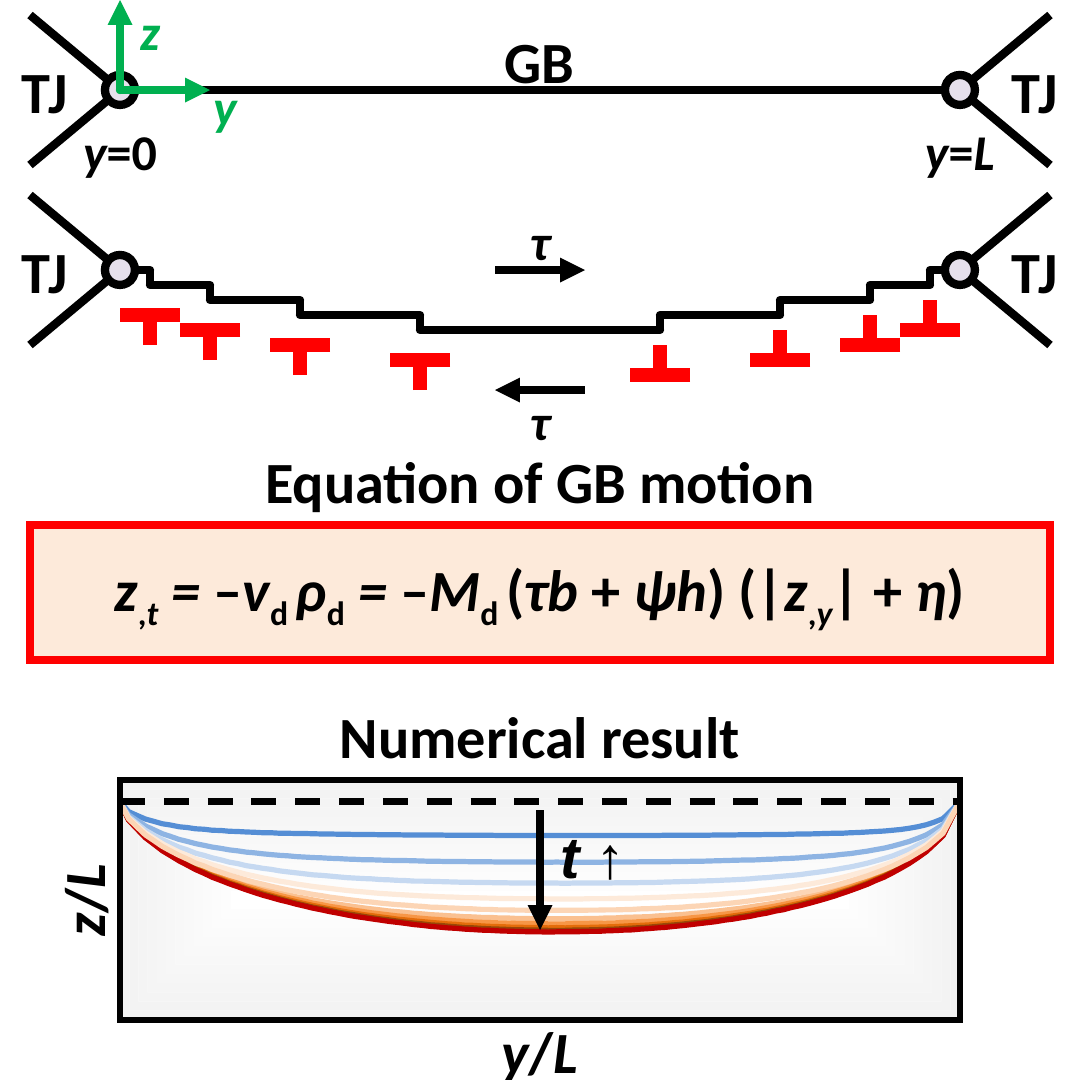

z
GB
TJ
TJ

y

y=0
y=L
τ
TJ
TJ

τ
Equation of GB motion
z,t = –vd ρd = –Md (τb + ψh) (|z,y| + η)
Numerical result
z/L

y/L
t ↑